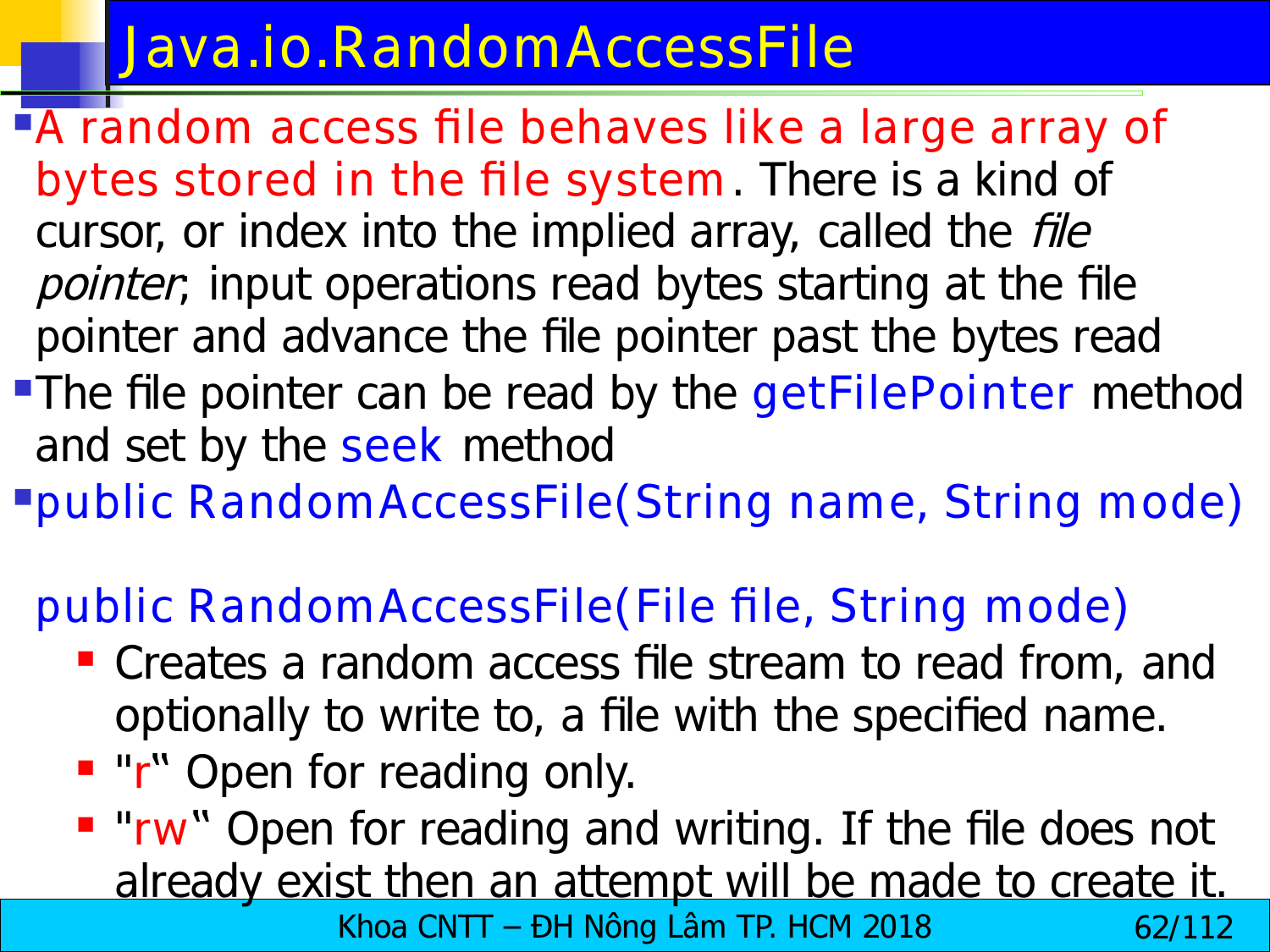

# Java.io.RandomAccessFile
A random access file behaves like a large array of bytes stored in the file system. There is a kind of cursor, or index into the implied array, called the file pointer; input operations read bytes starting at the file pointer and advance the file pointer past the bytes read
The file pointer can be read by the getFilePointer method and set by the seek method
public RandomAccessFile(String name, String mode)
public RandomAccessFile(File file, String mode)
Creates a random access file stream to read from, and optionally to write to, a file with the specified name.
"r“ Open for reading only.
"rw“ Open for reading and writing. If the file does not already exist then an attempt will be made to create it.